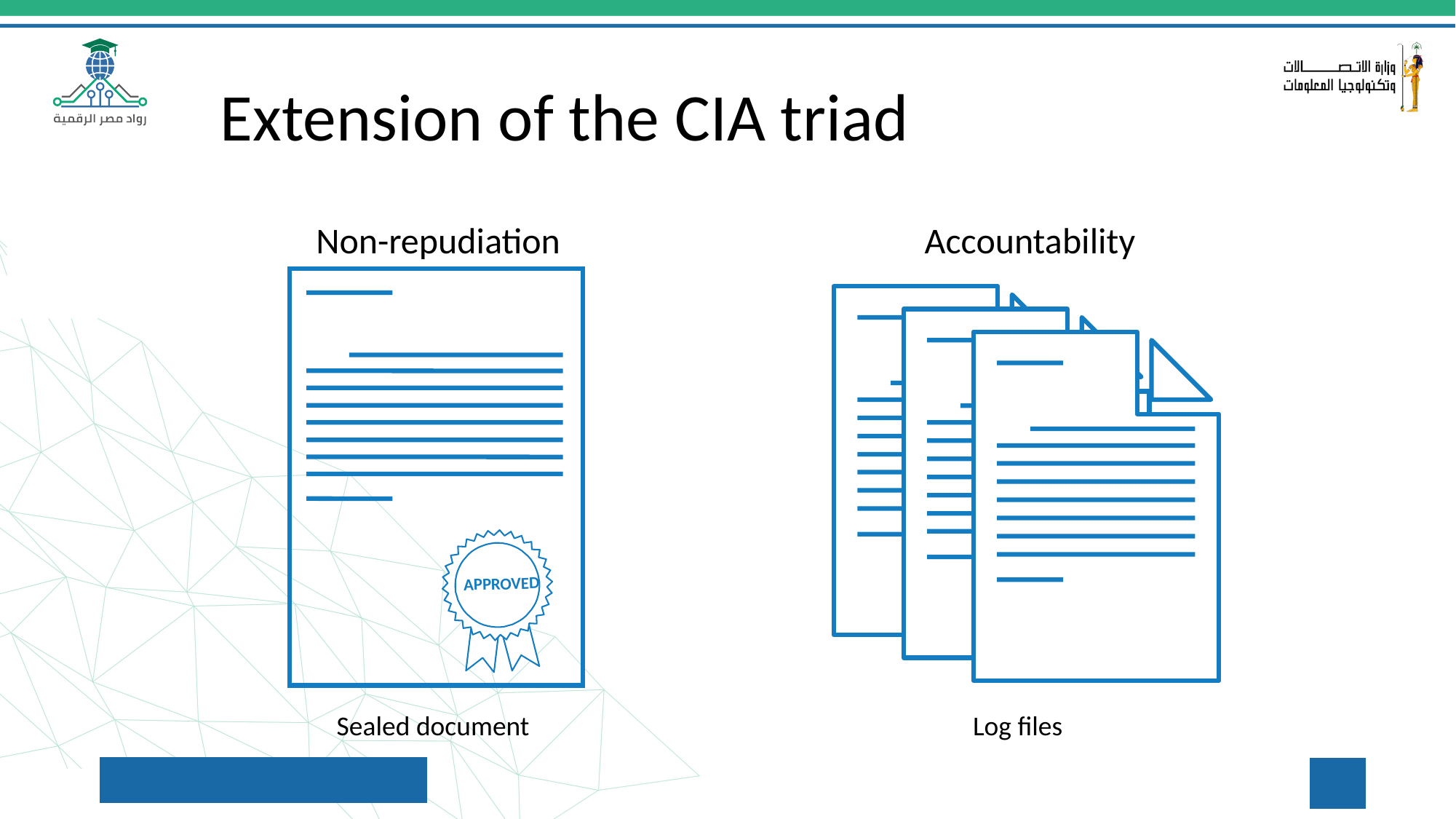

Extension of the CIA triad
Non-repudiation
Accountability

VED
R
O
APP

Sealed document
Log files